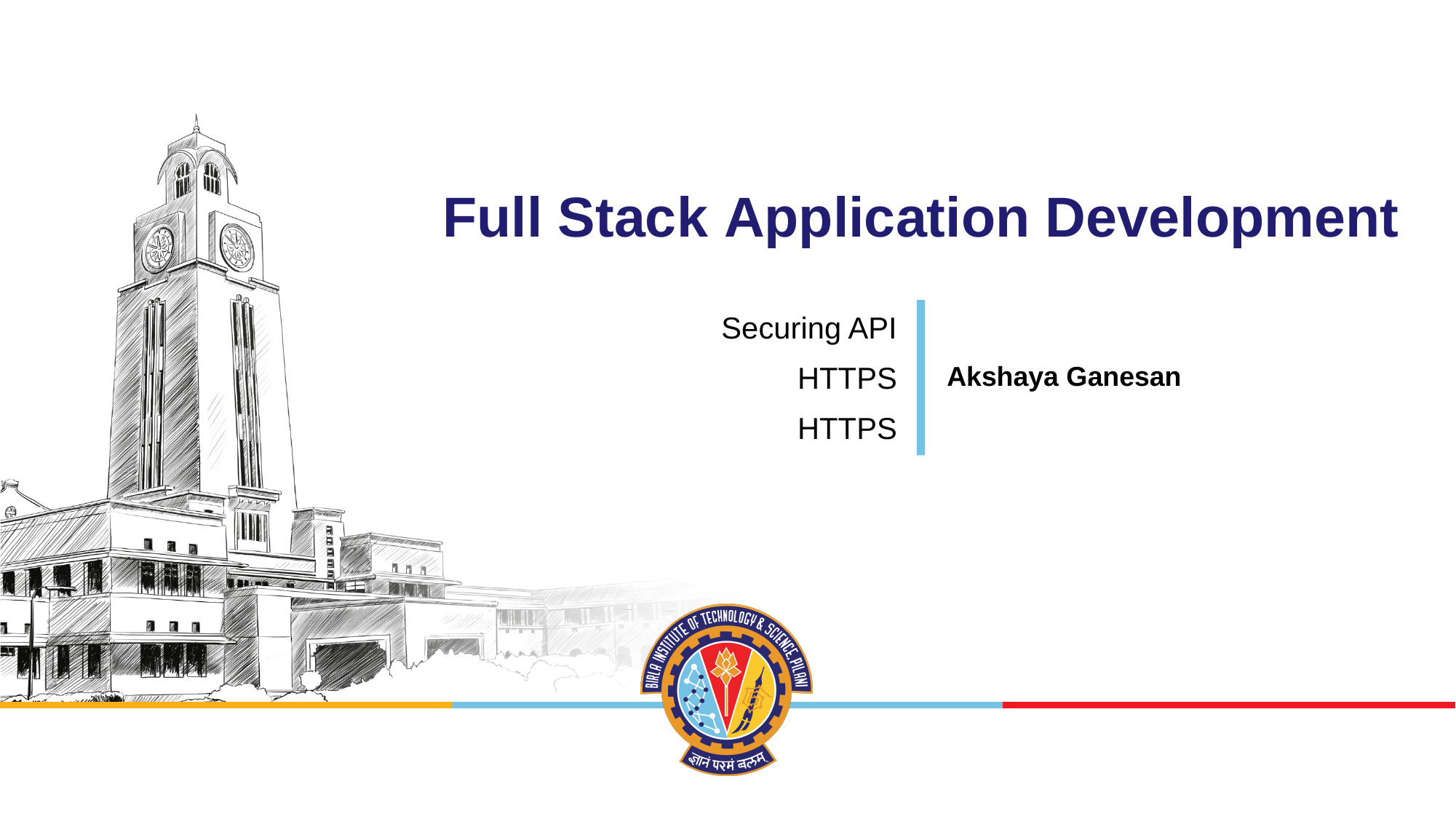

# Full Stack Application Development
Securing API
HTTPS
HTTPS
Akshaya Ganesan